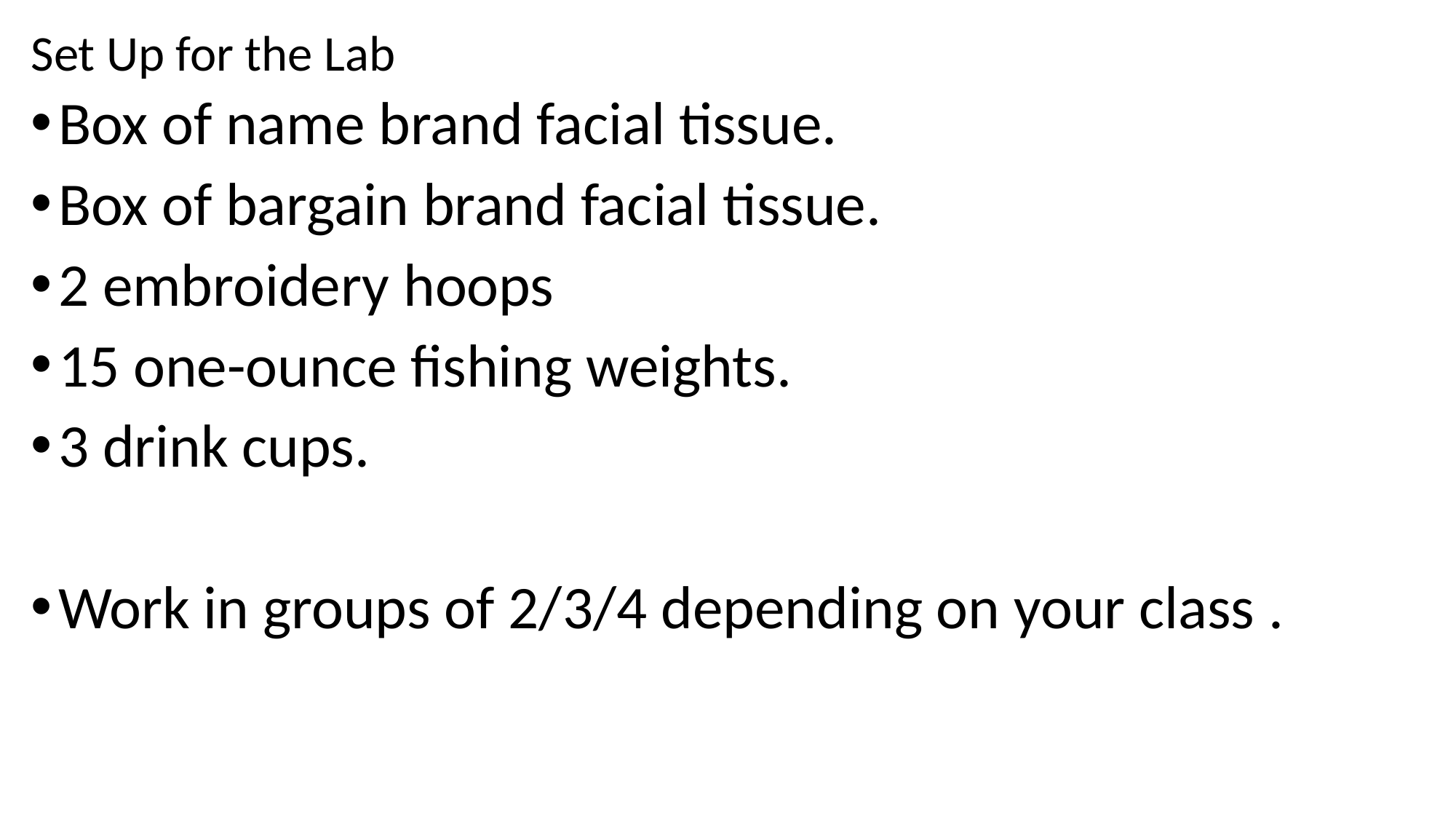

# Set Up for the Lab
Box of name brand facial tissue.
Box of bargain brand facial tissue.
2 embroidery hoops
15 one-ounce fishing weights.
3 drink cups.

Work in groups of 2/3/4 depending on your class .